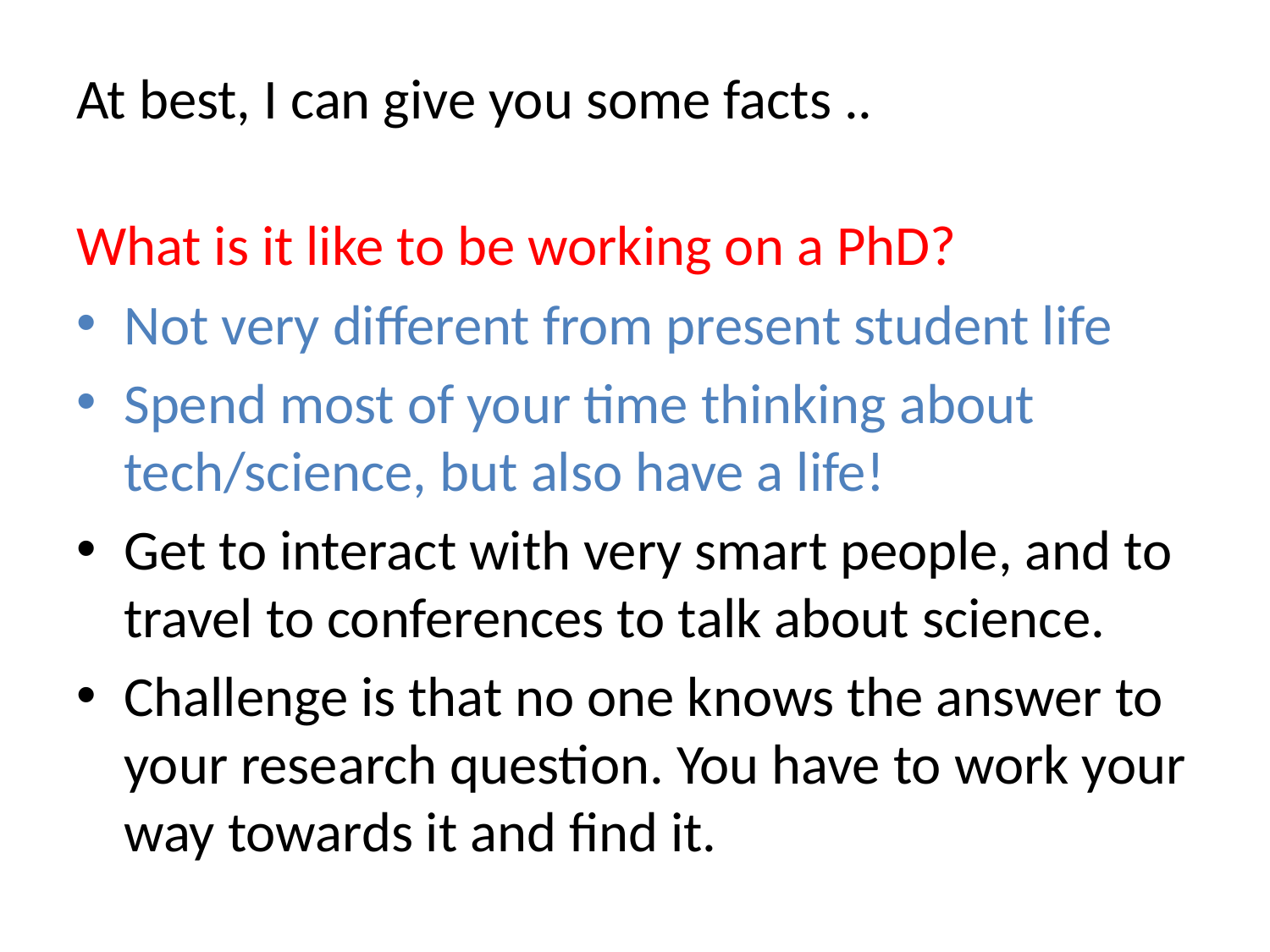

At best, I can give you some facts ..
What is it like to be working on a PhD?
Not very different from present student life
Spend most of your time thinking about tech/science, but also have a life!
Get to interact with very smart people, and to travel to conferences to talk about science.
Challenge is that no one knows the answer to your research question. You have to work your way towards it and find it.